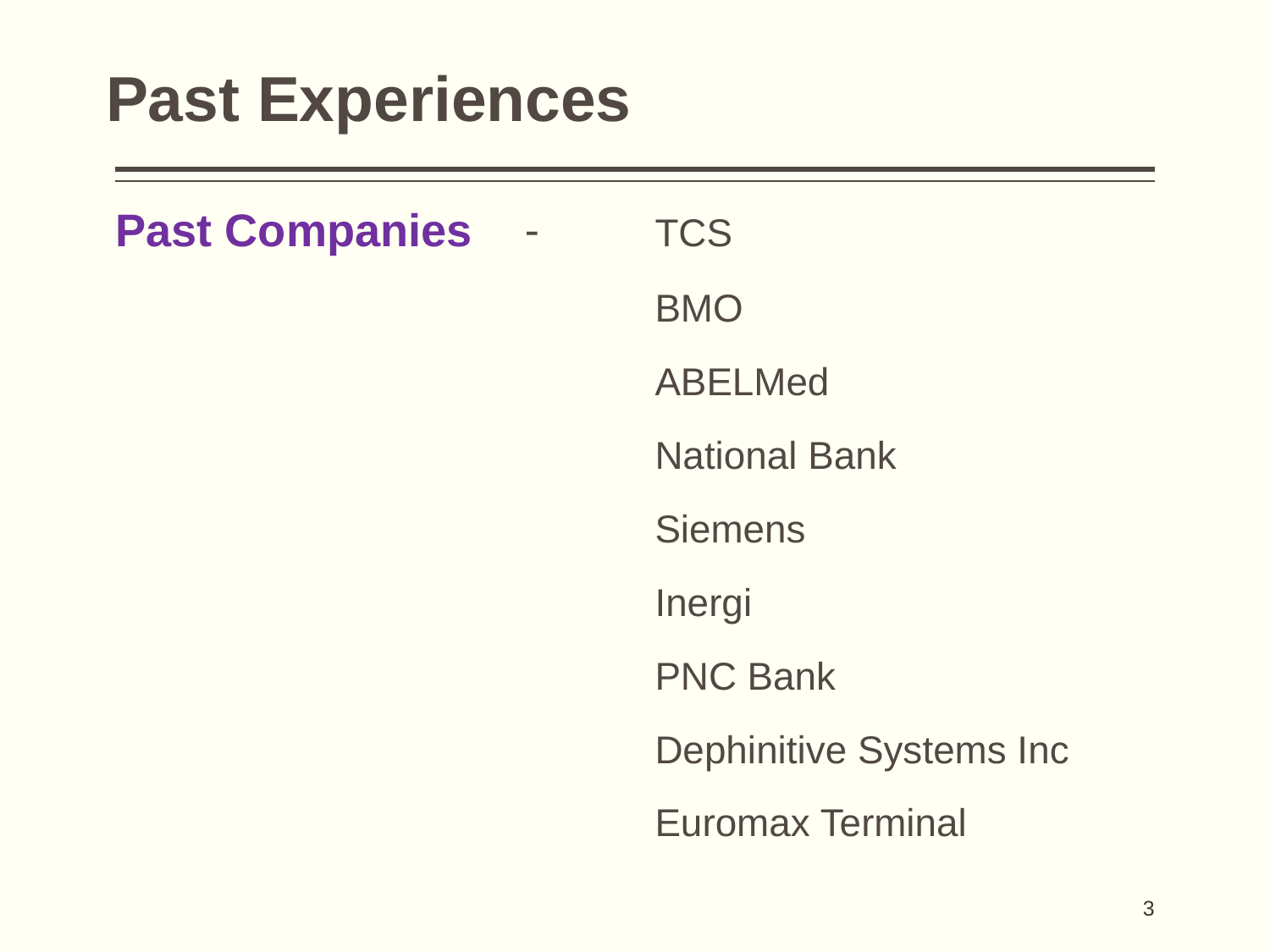

# Past Experiences
Past Companies     -	TCS
					BMO
					ABELMed
					National Bank
					Siemens
					Inergi
					PNC Bank
					Dephinitive Systems Inc
					Euromax Terminal

3